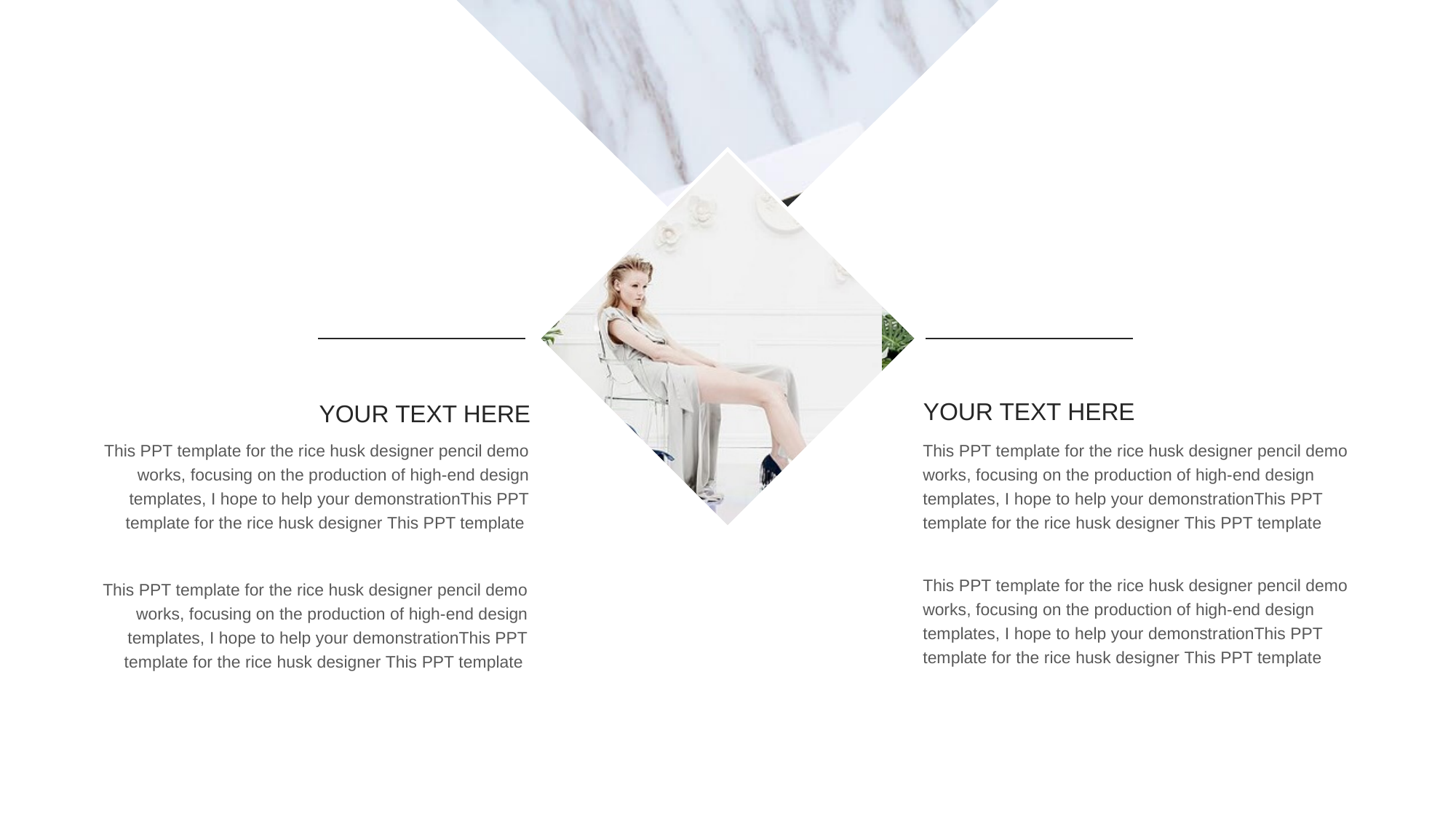

YOUR TEXT HERE
YOUR TEXT HERE
This PPT template for the rice husk designer pencil demo works, focusing on the production of high-end design templates, I hope to help your demonstrationThis PPT template for the rice husk designer This PPT template
This PPT template for the rice husk designer pencil demo works, focusing on the production of high-end design templates, I hope to help your demonstrationThis PPT template for the rice husk designer This PPT template
This PPT template for the rice husk designer pencil demo works, focusing on the production of high-end design templates, I hope to help your demonstrationThis PPT template for the rice husk designer This PPT template
This PPT template for the rice husk designer pencil demo works, focusing on the production of high-end design templates, I hope to help your demonstrationThis PPT template for the rice husk designer This PPT template